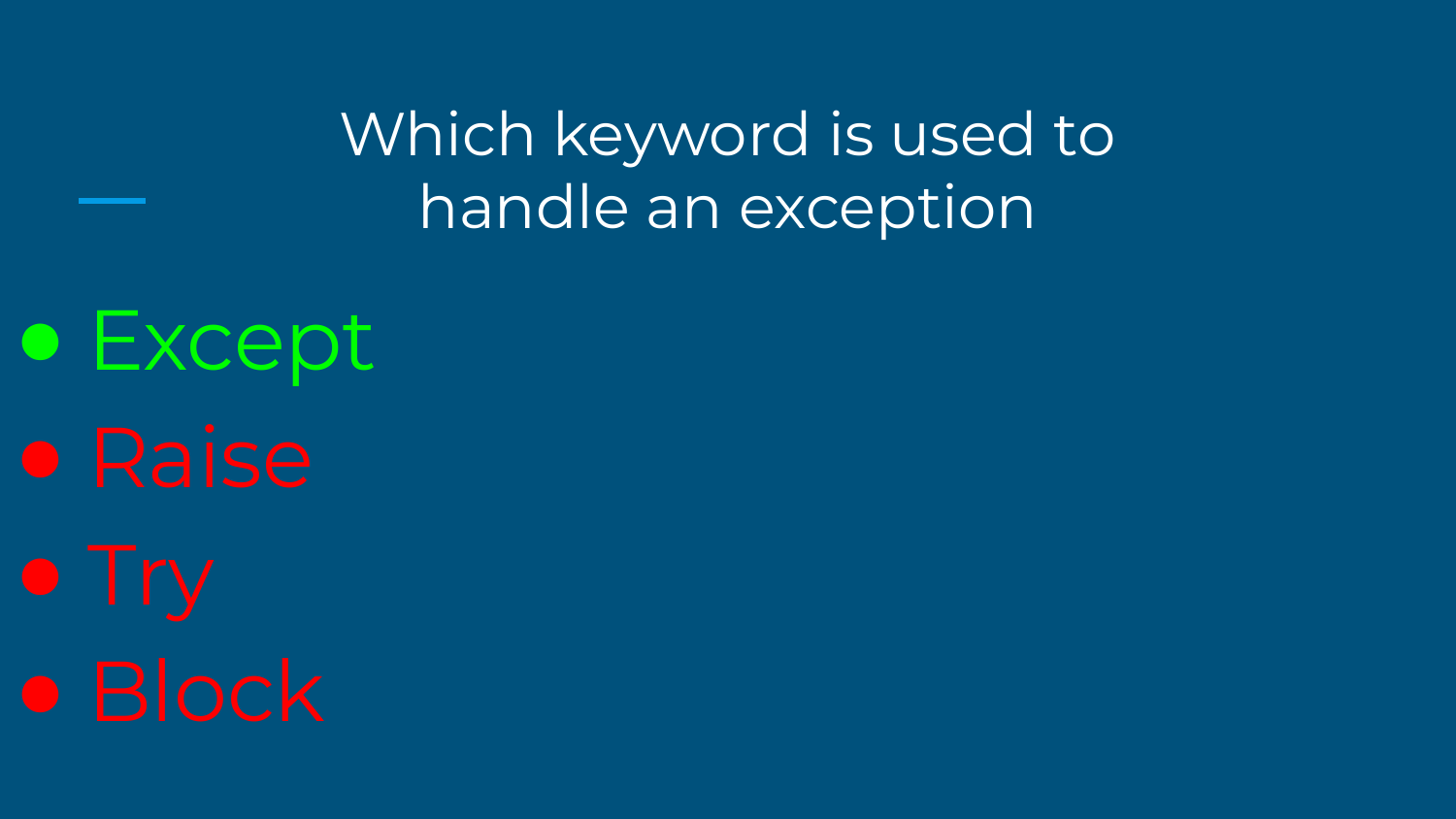

# Which keyword is used to handle an exception
Except
Raise
Try
Block